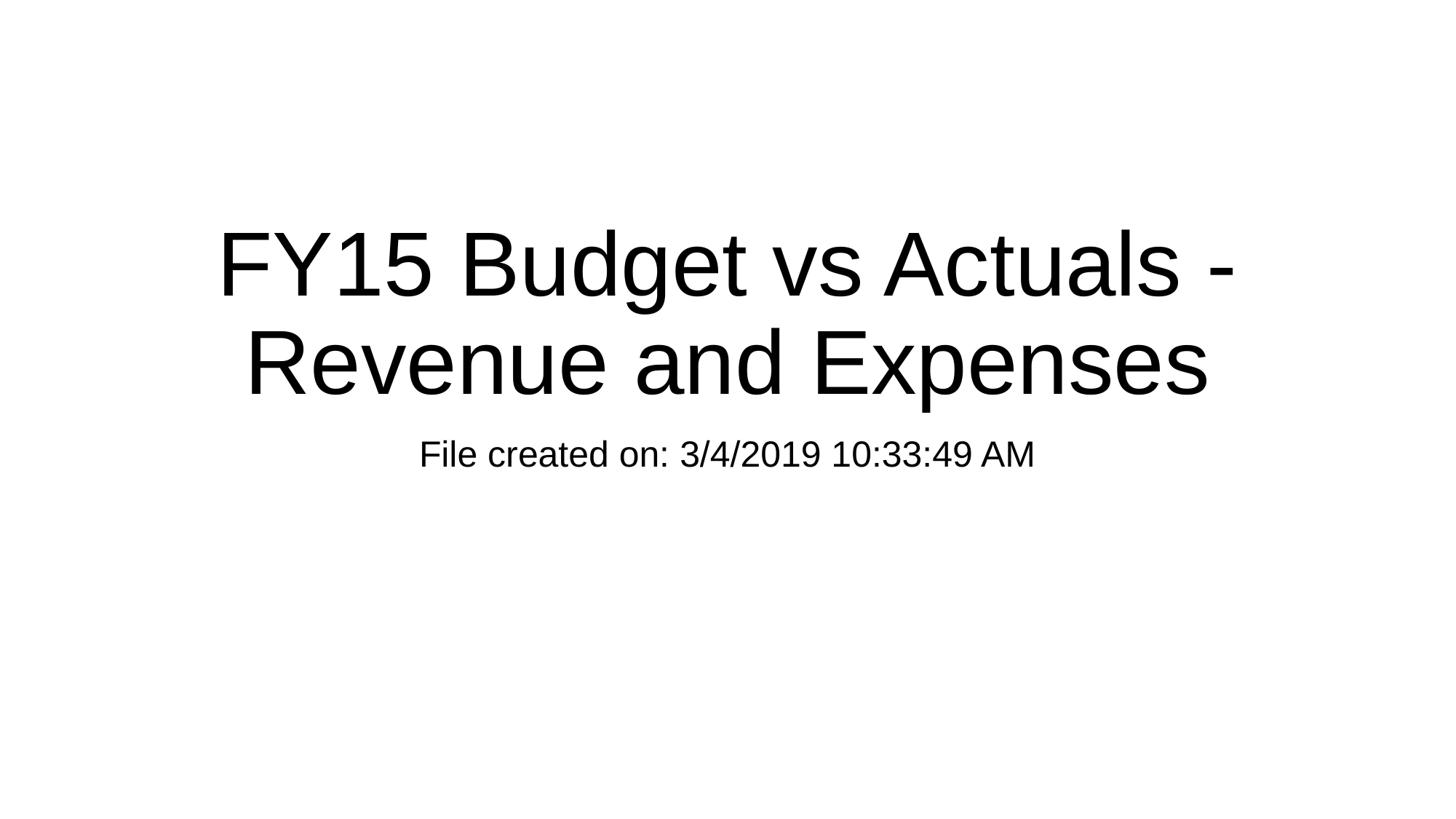

# FY15 Budget vs Actuals - Revenue and Expenses
File created on: 3/4/2019 10:33:49 AM